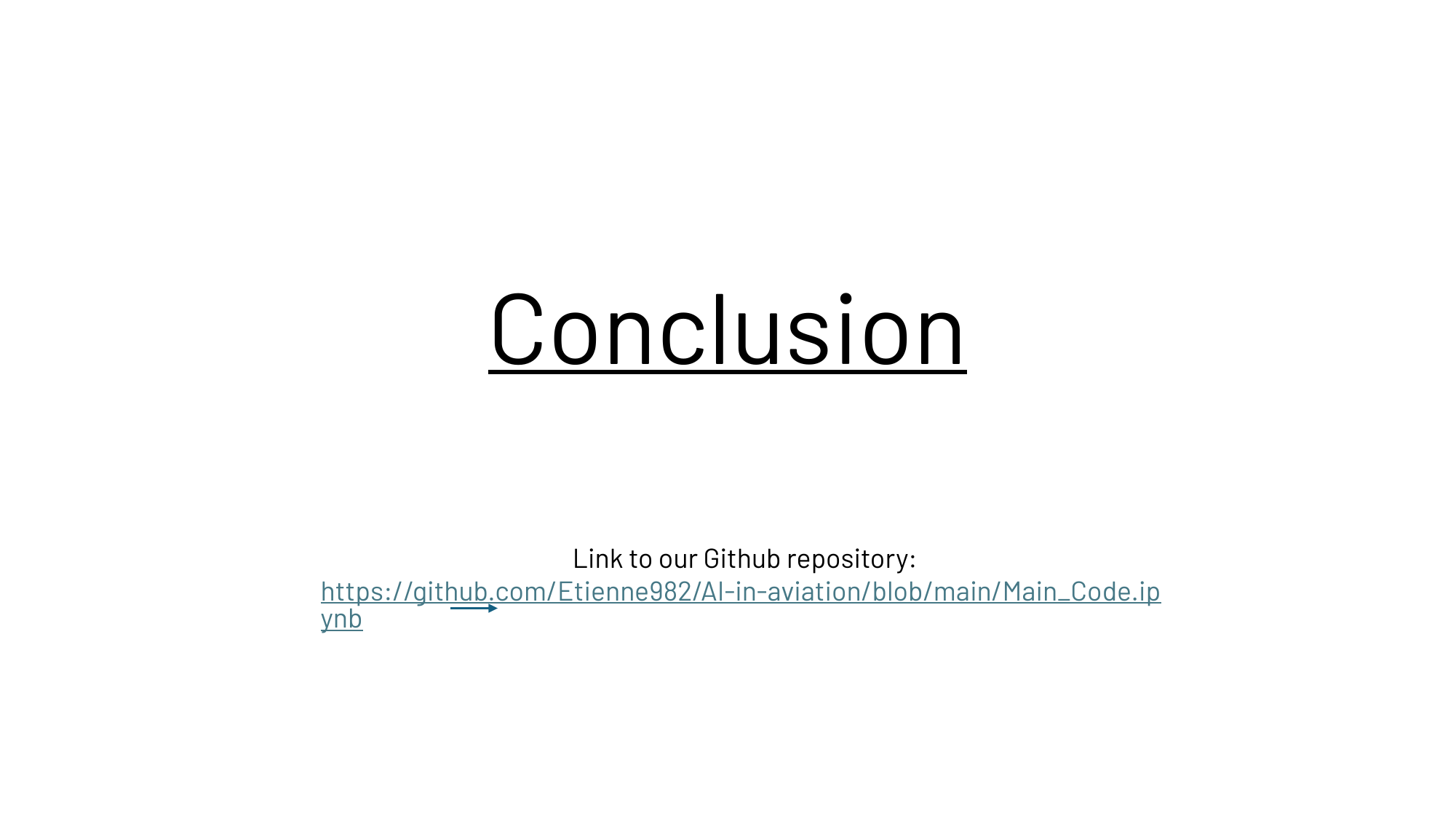

# Conclusion
Link to our Github repository:
https://github.com/Etienne982/AI-in-aviation/blob/main/Main_Code.ipynb